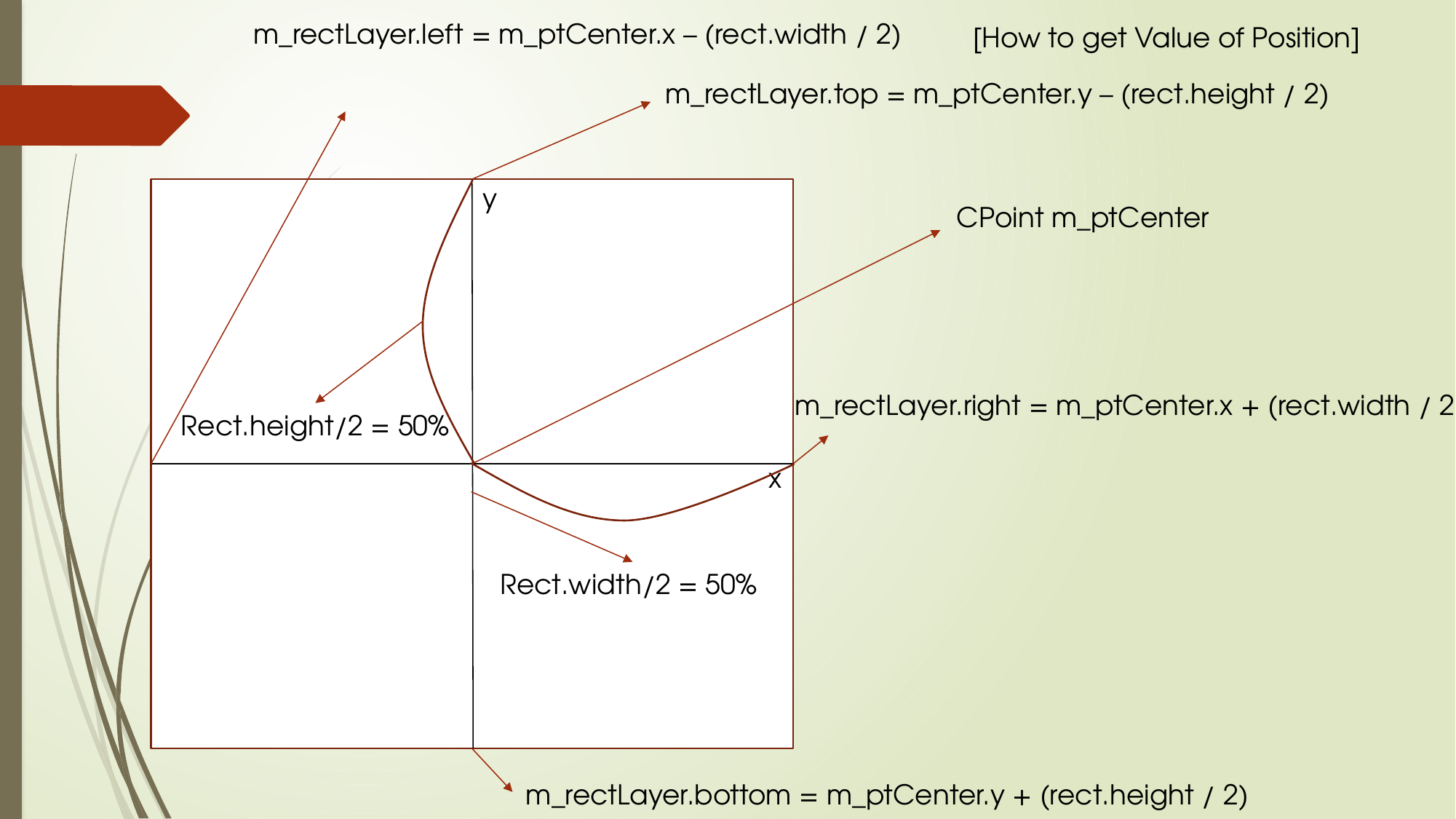

m_rectLayer.left = m_ptCenter.x – (rect.width / 2)
[How to get Value of Position]
m_rectLayer.top = m_ptCenter.y – (rect.height / 2)
y
x

CPoint m_ptCenter
m_rectLayer.right = m_ptCenter.x + (rect.width / 2)

Rect.height/2 = 50%
x

Rect.width/2 = 50%
m_rectLayer.bottom = m_ptCenter.y + (rect.height / 2)